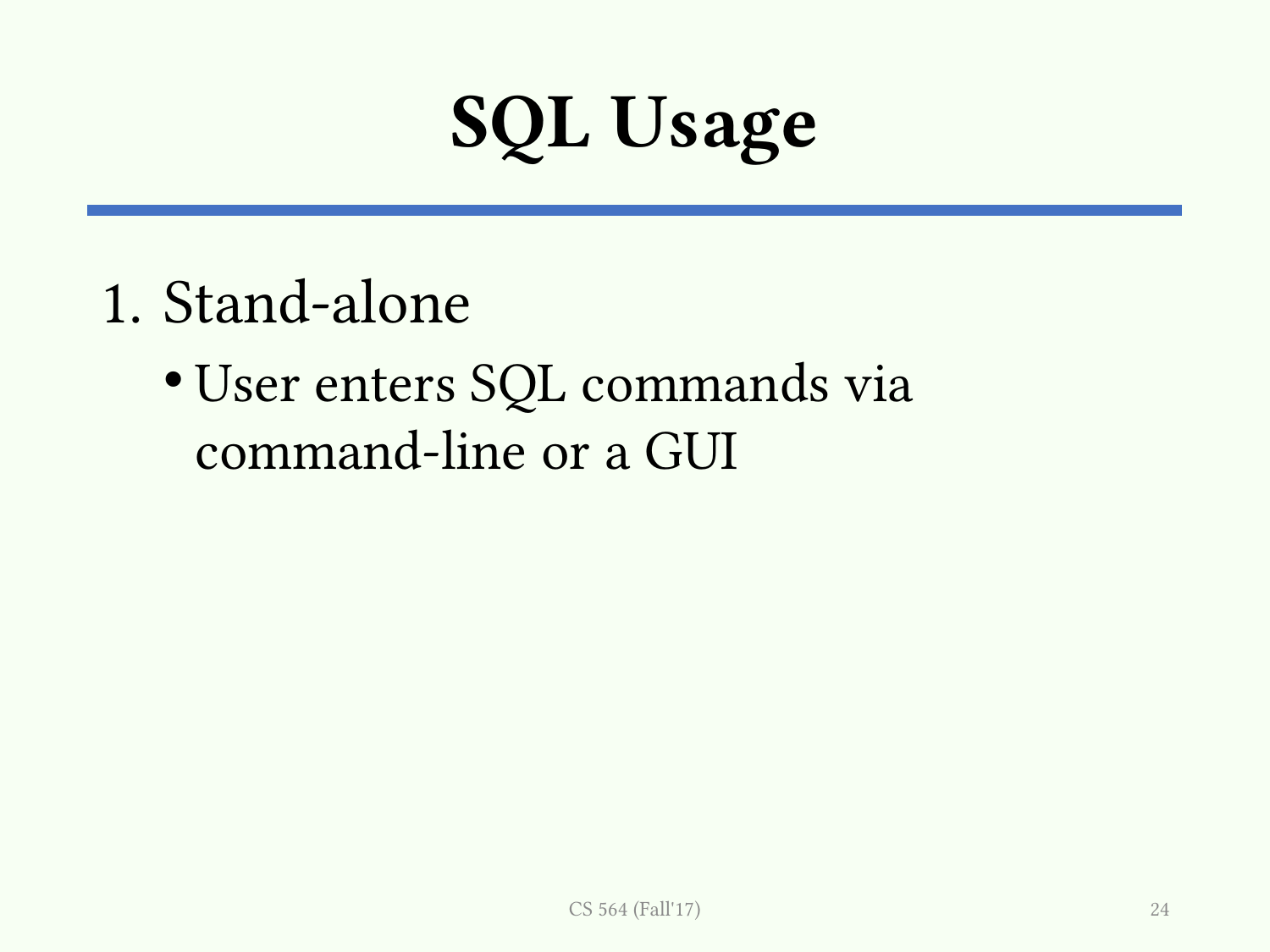

# SQL Usage
Stand-alone
User enters SQL commands via command-line or a GUI

CS 564 (Fall'17)
24